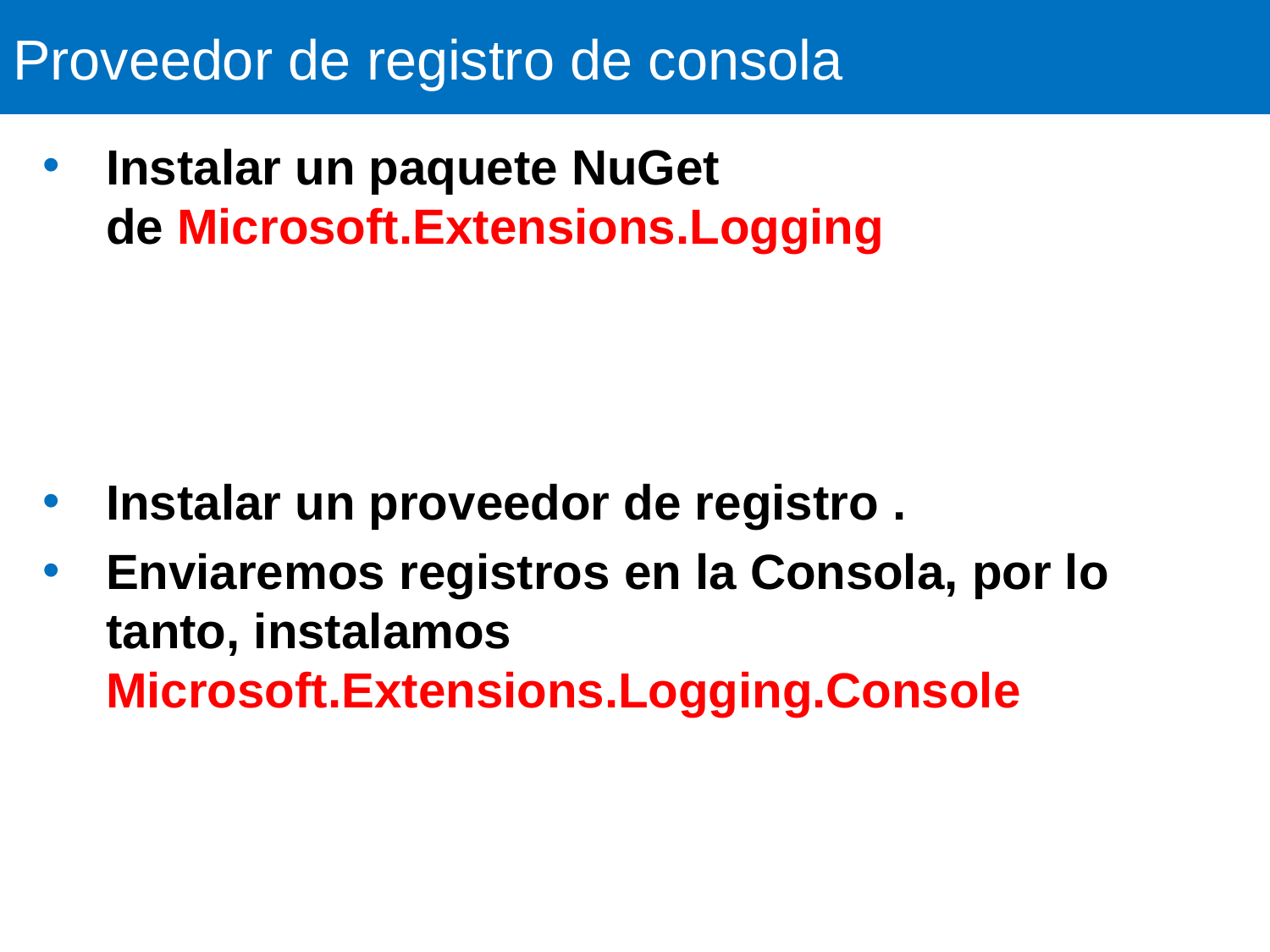

# Proveedor de registro de consola
Instalar un paquete NuGet de Microsoft.Extensions.Logging

Instalar un proveedor de registro .
Enviaremos registros en la Consola, por lo tanto, instalamos  Microsoft.Extensions.Logging.Console